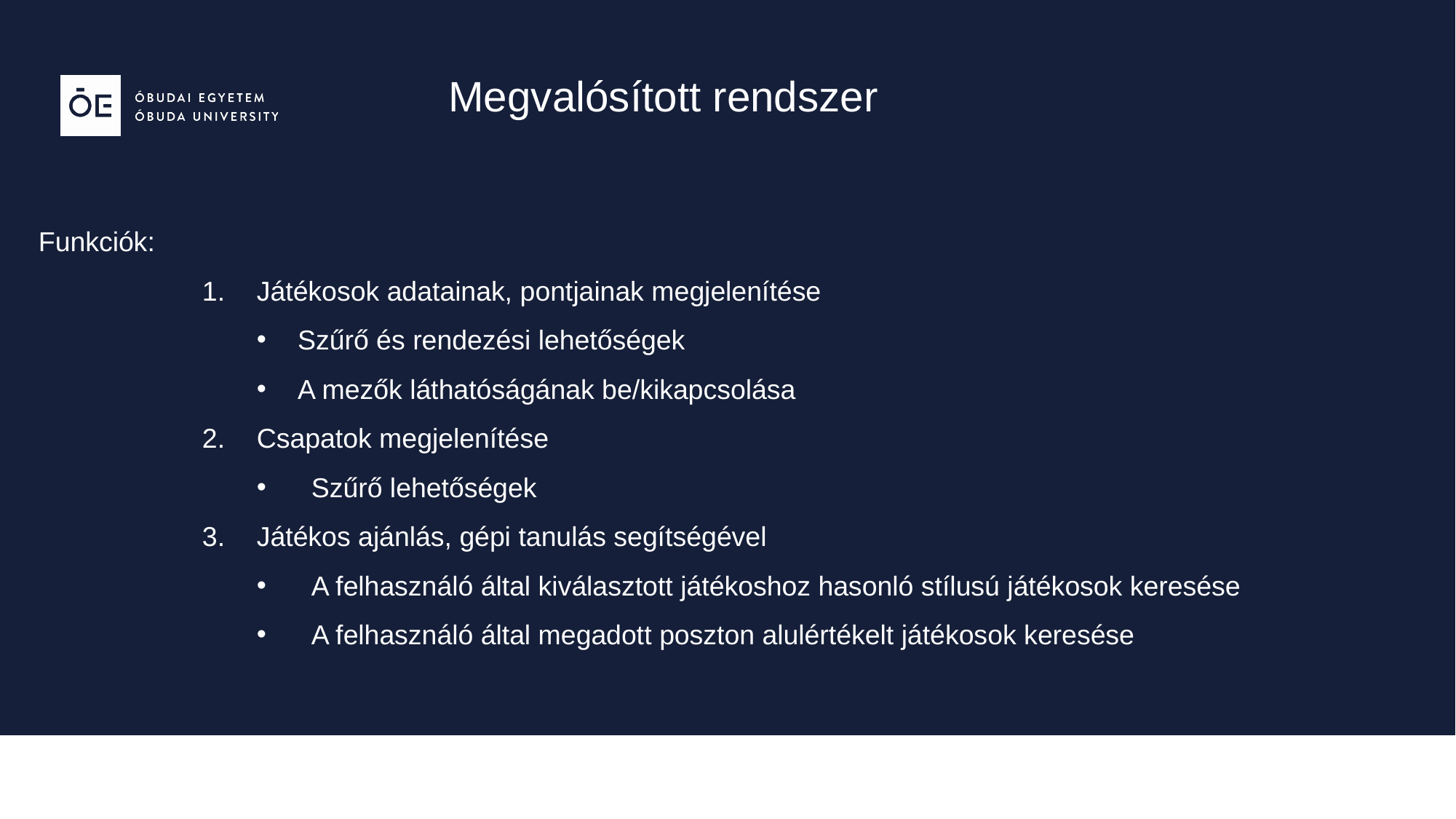

Megvalósított rendszer
Funkciók:
Játékosok adatainak, pontjainak megjelenítése
Szűrő és rendezési lehetőségek
A mezők láthatóságának be/kikapcsolása
Csapatok megjelenítése
Szűrő lehetőségek
Játékos ajánlás, gépi tanulás segítségével
A felhasználó által kiválasztott játékoshoz hasonló stílusú játékosok keresése
A felhasználó által megadott poszton alulértékelt játékosok keresése